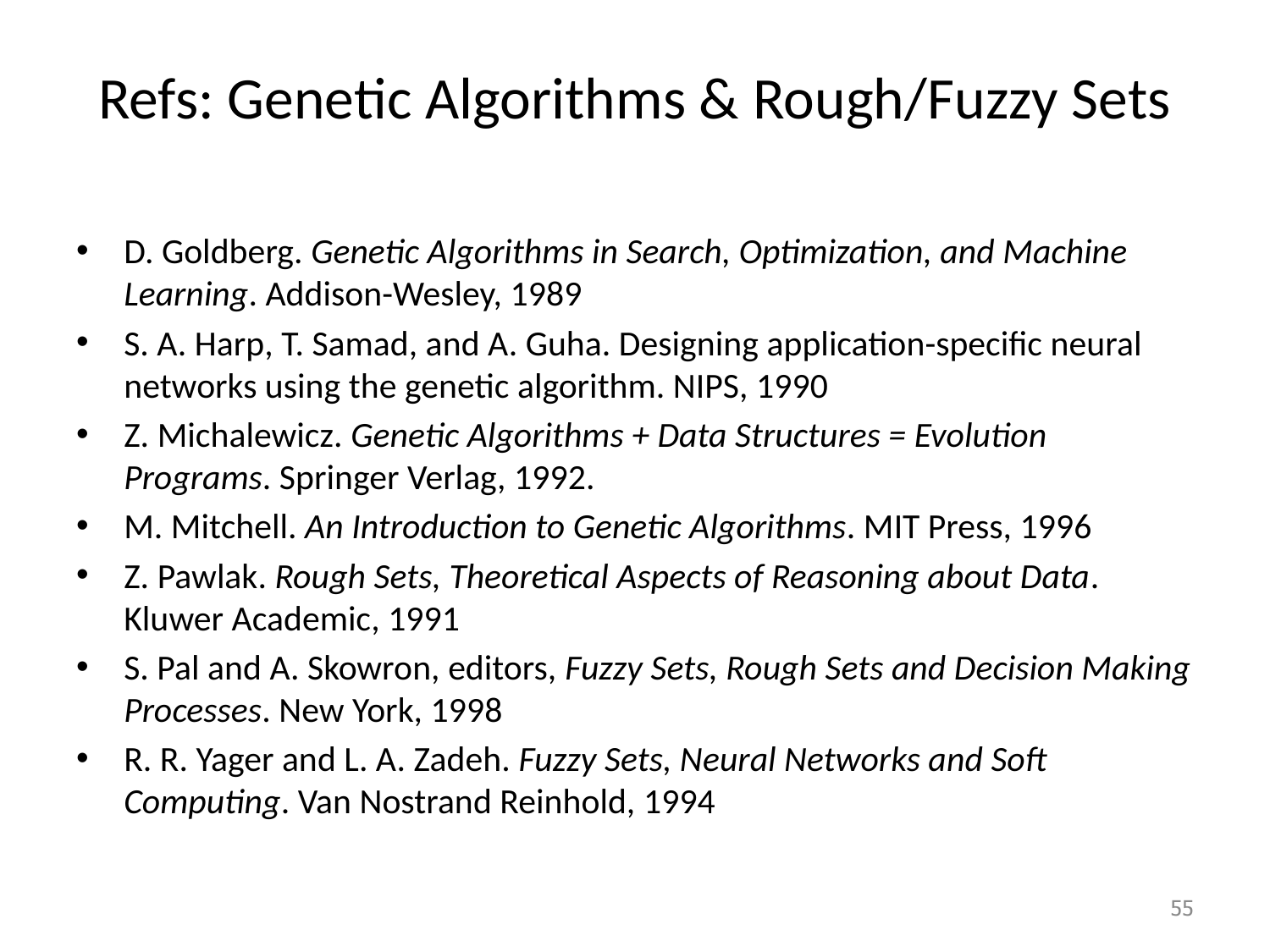

# Refs: Genetic Algorithms & Rough/Fuzzy Sets
D. Goldberg. Genetic Algorithms in Search, Optimization, and Machine Learning. Addison-Wesley, 1989
S. A. Harp, T. Samad, and A. Guha. Designing application-specific neural networks using the genetic algorithm. NIPS, 1990
Z. Michalewicz. Genetic Algorithms + Data Structures = Evolution Programs. Springer Verlag, 1992.
M. Mitchell. An Introduction to Genetic Algorithms. MIT Press, 1996
Z. Pawlak. Rough Sets, Theoretical Aspects of Reasoning about Data. Kluwer Academic, 1991
S. Pal and A. Skowron, editors, Fuzzy Sets, Rough Sets and Decision Making Processes. New York, 1998
R. R. Yager and L. A. Zadeh. Fuzzy Sets, Neural Networks and Soft Computing. Van Nostrand Reinhold, 1994

55